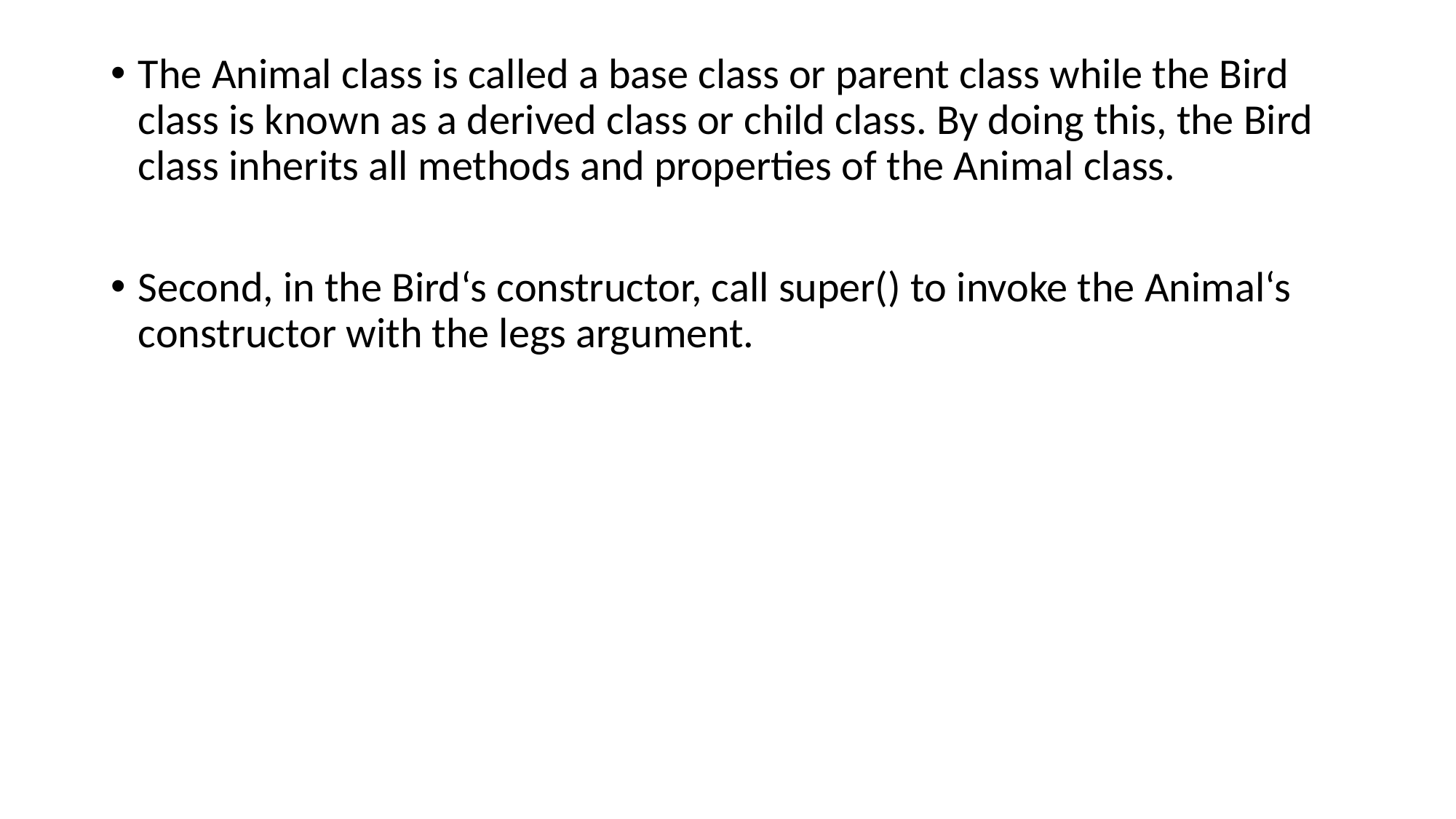

The Animal class is called a base class or parent class while the Bird class is known as a derived class or child class. By doing this, the Bird class inherits all methods and properties of the Animal class.

Second, in the Bird‘s constructor, call super() to invoke the Animal‘s constructor with the legs argument.